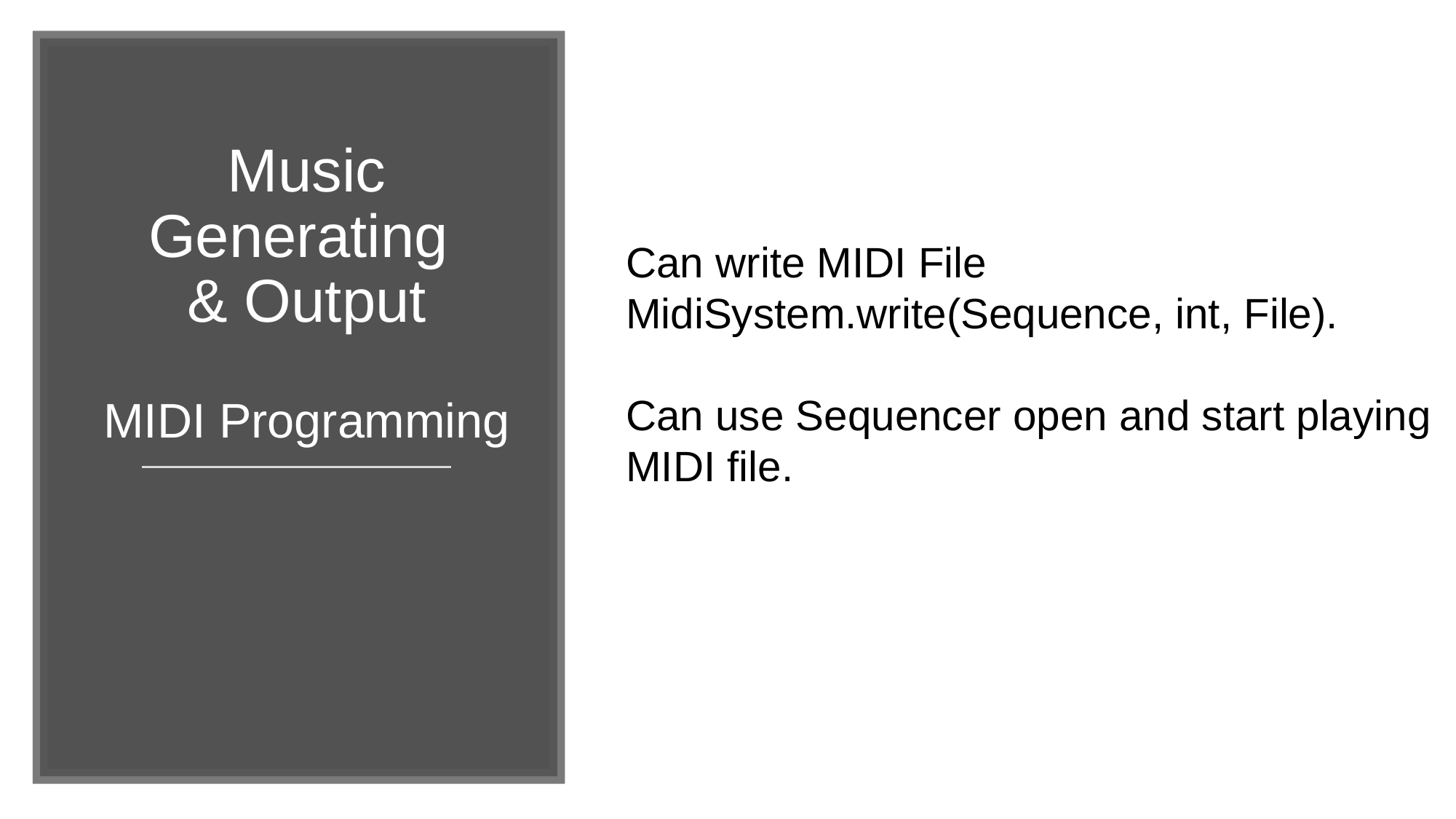

# Music Generating & Output MIDI Programming

Can write MIDI File
MidiSystem.write(Sequence, int, File).

Can use Sequencer open and start playing
MIDI file.